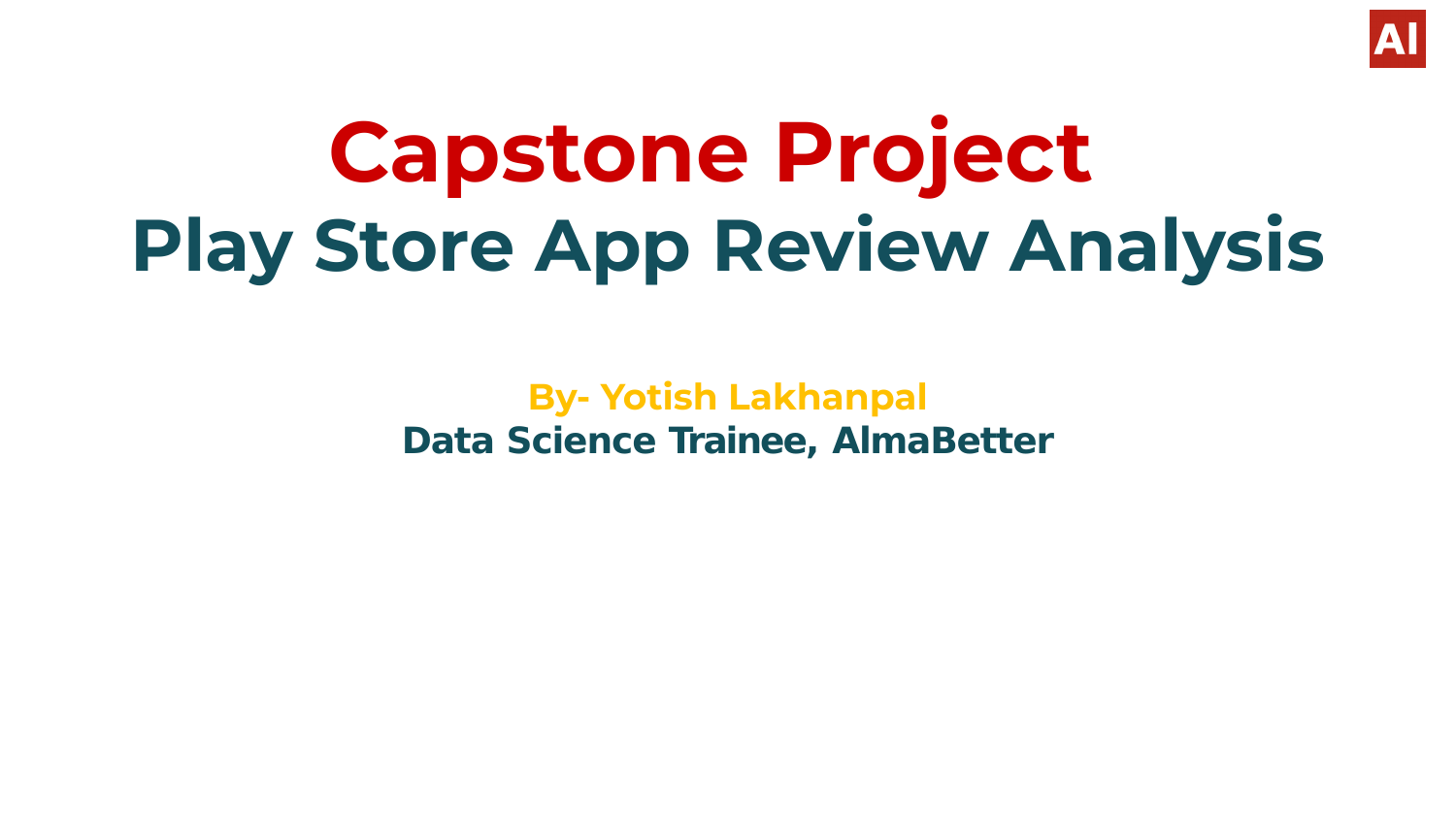

# Capstone Project
Play Store App Review Analysis
By- Yotish Lakhanpal
Data Science Trainee, AlmaBetter